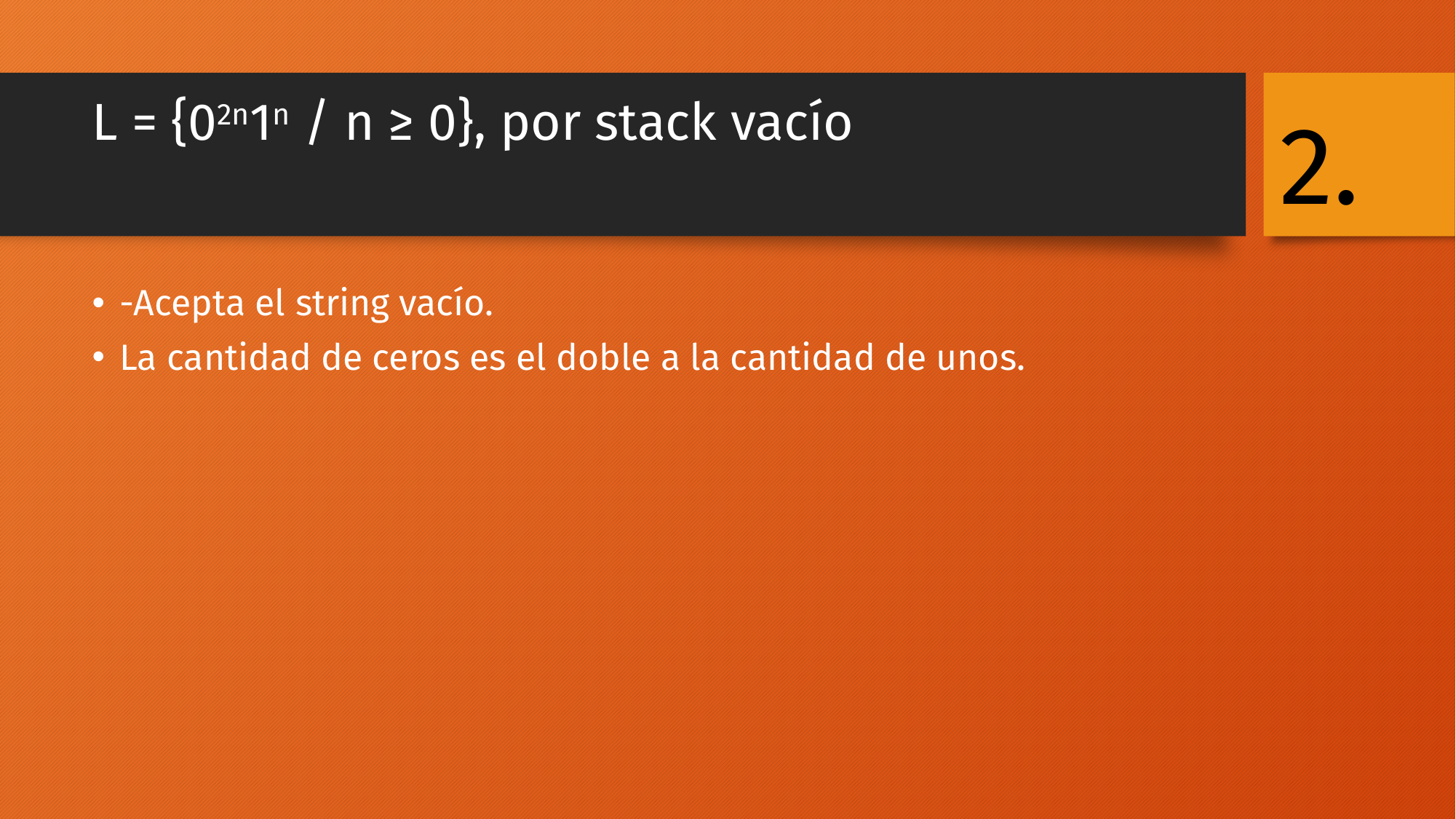

# L = {02n1n / n ≥ 0}, por stack vacío
2.
-Acepta el string vacío.
La cantidad de ceros es el doble a la cantidad de unos.